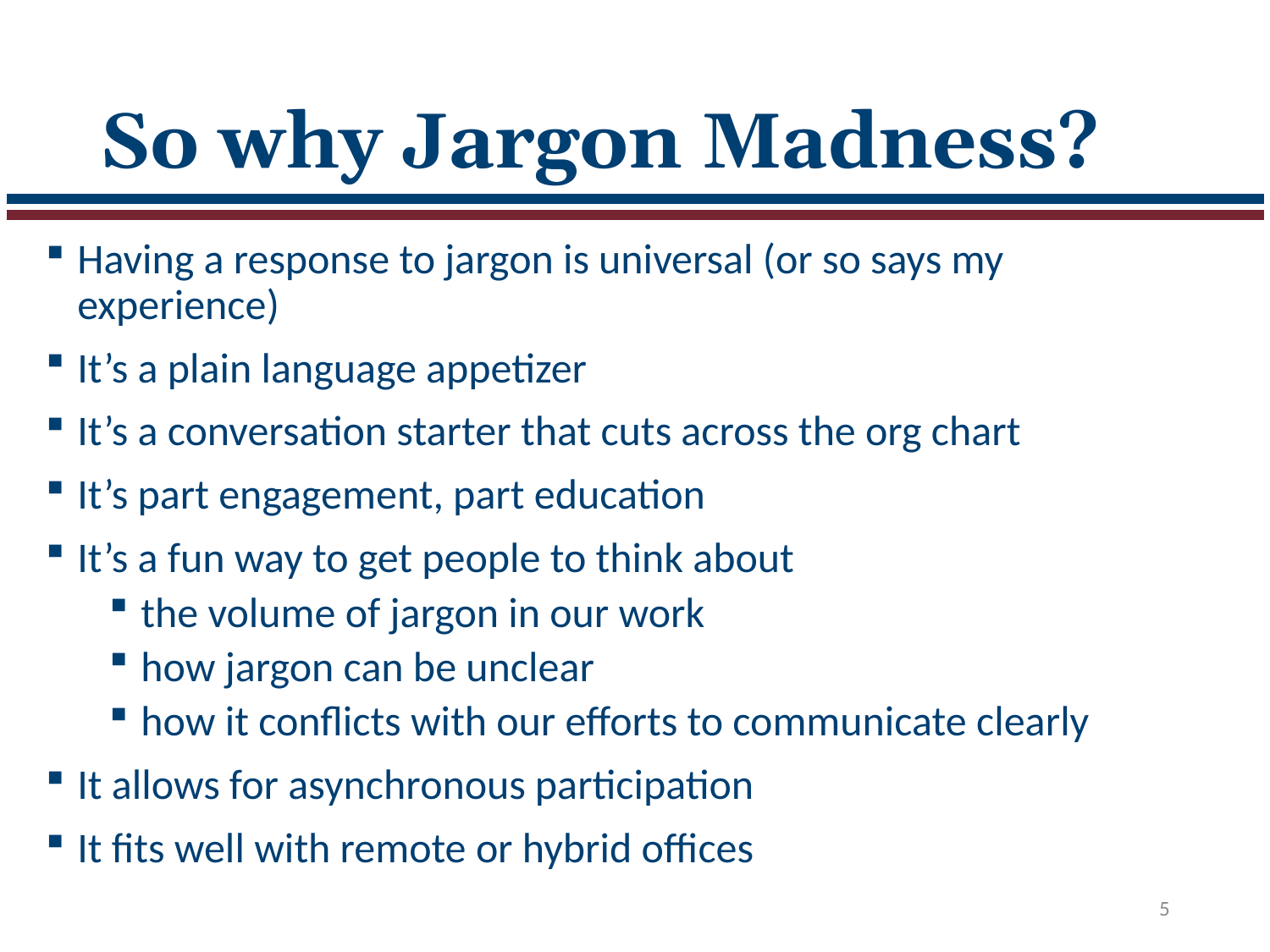

# So why Jargon Madness?
Having a response to jargon is universal (or so says my experience)
It’s a plain language appetizer
It’s a conversation starter that cuts across the org chart
It’s part engagement, part education
It’s a fun way to get people to think about
the volume of jargon in our work
how jargon can be unclear
how it conflicts with our efforts to communicate clearly
It allows for asynchronous participation
It fits well with remote or hybrid offices
5